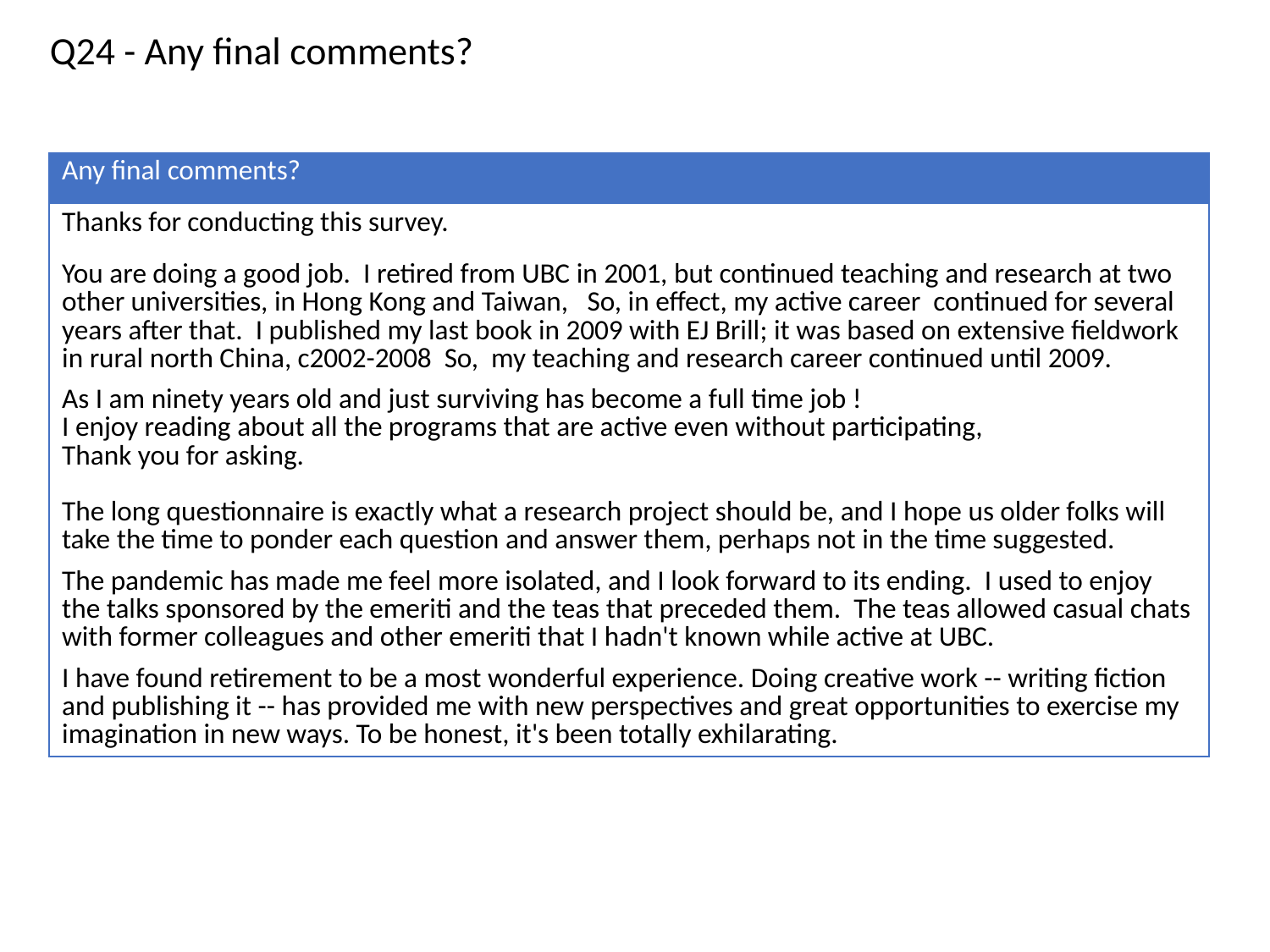

Q24 - Any final comments?
| Any final comments? |
| --- |
| Thanks for conducting this survey. |
| You are doing a good job. I retired from UBC in 2001, but continued teaching and research at two other universities, in Hong Kong and Taiwan, So, in effect, my active career continued for several years after that. I published my last book in 2009 with EJ Brill; it was based on extensive fieldwork in rural north China, c2002-2008 So, my teaching and research career continued until 2009. |
| As I am ninety years old and just surviving has become a full time job ! I enjoy reading about all the programs that are active even without participating, Thank you for asking. The long questionnaire is exactly what a research project should be, and I hope us older folks will take the time to ponder each question and answer them, perhaps not in the time suggested. |
| The pandemic has made me feel more isolated, and I look forward to its ending. I used to enjoy the talks sponsored by the emeriti and the teas that preceded them. The teas allowed casual chats with former colleagues and other emeriti that I hadn't known while active at UBC. |
| I have found retirement to be a most wonderful experience. Doing creative work -- writing fiction and publishing it -- has provided me with new perspectives and great opportunities to exercise my imagination in new ways. To be honest, it's been totally exhilarating. |